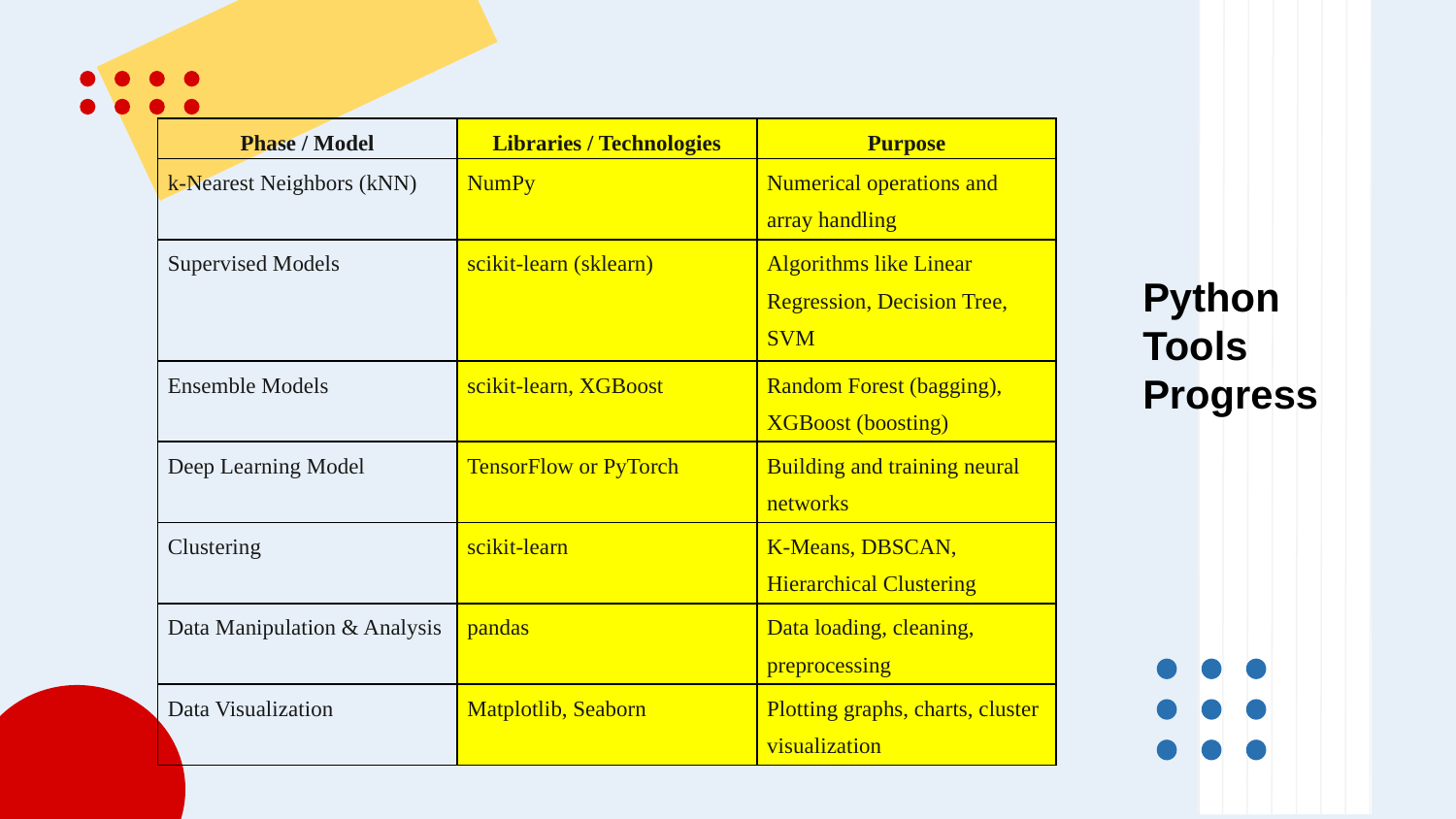

| Phase / Model | Libraries / Technologies | Purpose |
| --- | --- | --- |
| k-Nearest Neighbors (kNN) | NumPy | Numerical operations and array handling |
| Supervised Models | scikit-learn (sklearn) | Algorithms like Linear Regression, Decision Tree, SVM |
| Ensemble Models | scikit-learn, XGBoost | Random Forest (bagging), XGBoost (boosting) |
| Deep Learning Model | TensorFlow or PyTorch | Building and training neural networks |
| Clustering | scikit-learn | K-Means, DBSCAN, Hierarchical Clustering |
| Data Manipulation & Analysis | pandas | Data loading, cleaning, preprocessing |
| Data Visualization | Matplotlib, Seaborn | Plotting graphs, charts, cluster visualization |
Python Tools Progress